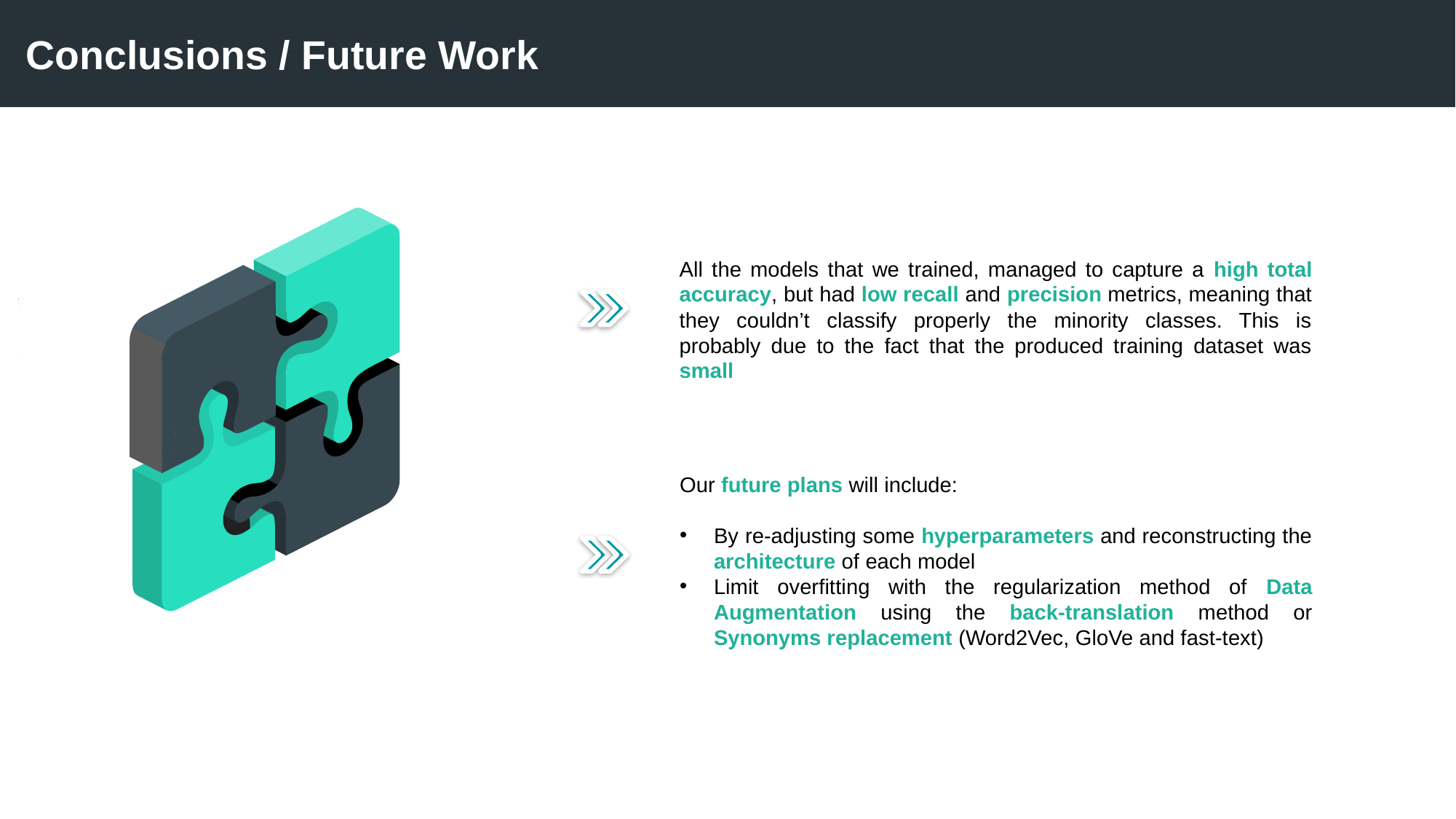

Conclusions / Future Work

All the models that we trained, managed to capture a high total accuracy, but had low recall and precision metrics, meaning that they couldn’t classify properly the minority classes. This is probably due to the fact that the produced training dataset was small

Our future plans will include:

By re-adjusting some hyperparameters and reconstructing the architecture of each model
Limit overfitting with the regularization method of Data Augmentation using the back-translation method or Synonyms replacement (Word2Vec, GloVe and fast-text)